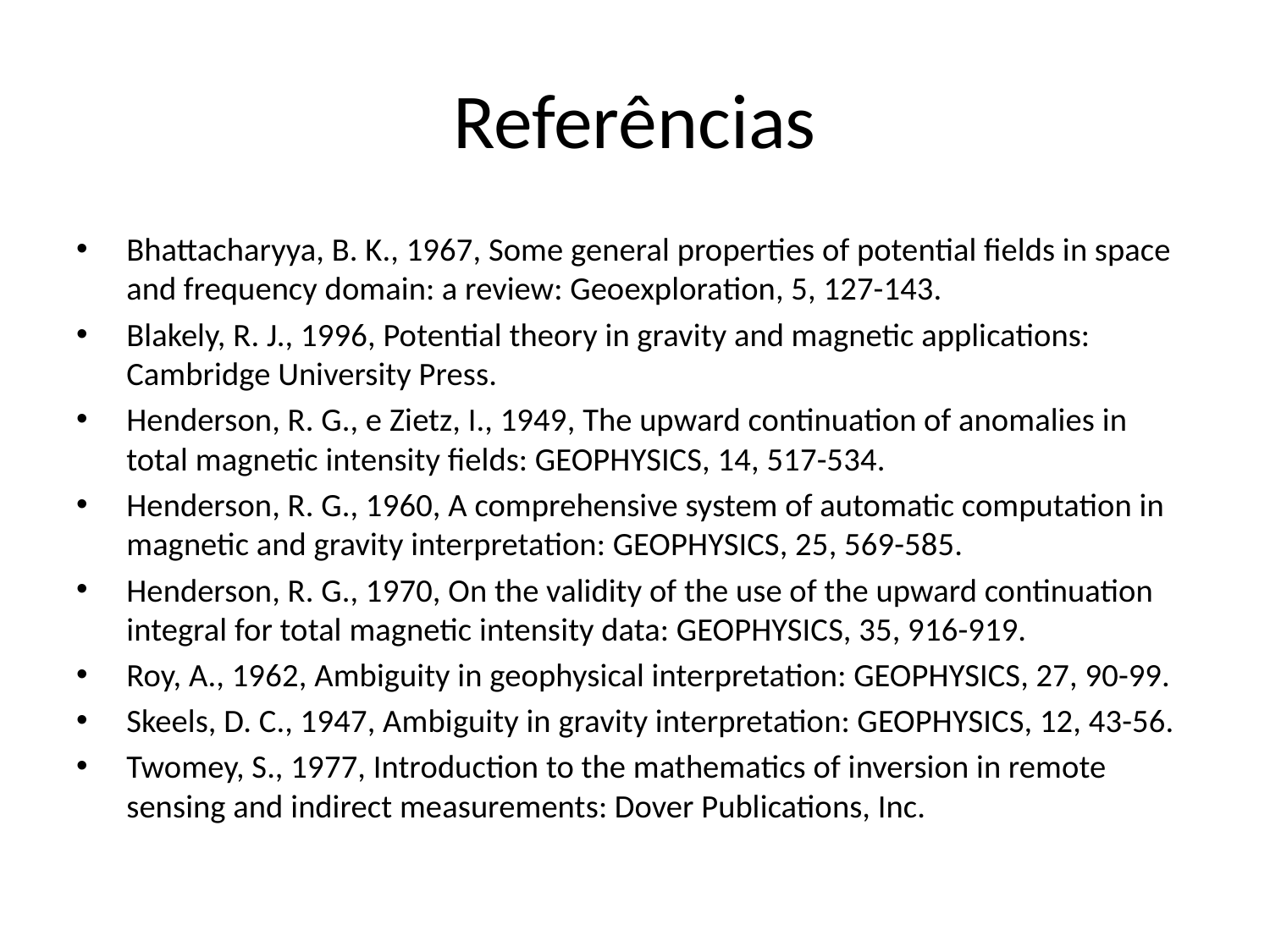

# Referências
Bhattacharyya, B. K., 1967, Some general properties of potential fields in space and frequency domain: a review: Geoexploration, 5, 127-143.
Blakely, R. J., 1996, Potential theory in gravity and magnetic applications: Cambridge University Press.
Henderson, R. G., e Zietz, I., 1949, The upward continuation of anomalies in total magnetic intensity fields: GEOPHYSICS, 14, 517-534.
Henderson, R. G., 1960, A comprehensive system of automatic computation in magnetic and gravity interpretation: GEOPHYSICS, 25, 569-585.
Henderson, R. G., 1970, On the validity of the use of the upward continuation integral for total magnetic intensity data: GEOPHYSICS, 35, 916-919.
Roy, A., 1962, Ambiguity in geophysical interpretation: GEOPHYSICS, 27, 90-99.
Skeels, D. C., 1947, Ambiguity in gravity interpretation: GEOPHYSICS, 12, 43-56.
Twomey, S., 1977, Introduction to the mathematics of inversion in remote sensing and indirect measurements: Dover Publications, Inc.